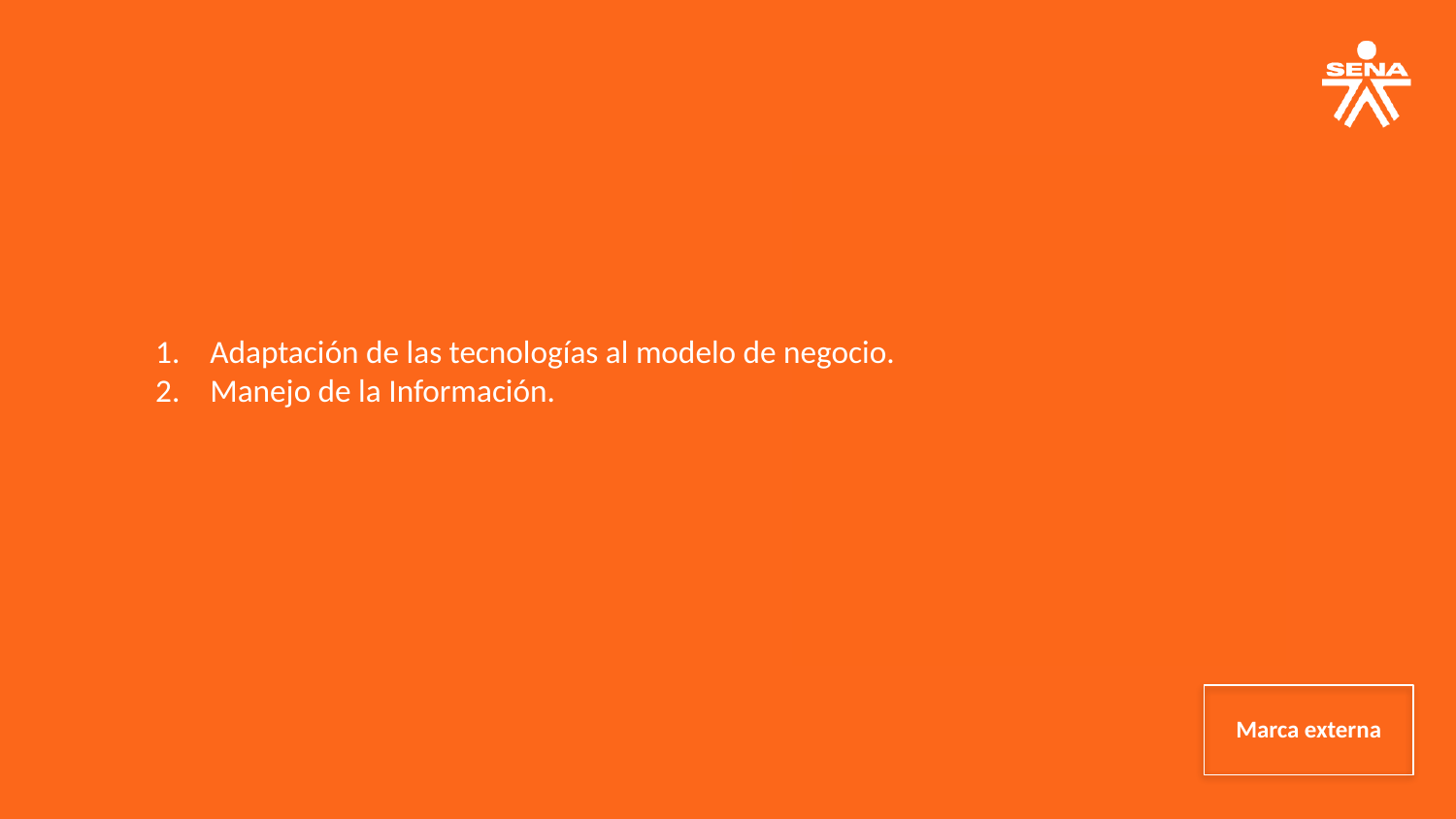

Adaptación de las tecnologías al modelo de negocio.
Manejo de la Información.

Marca externa